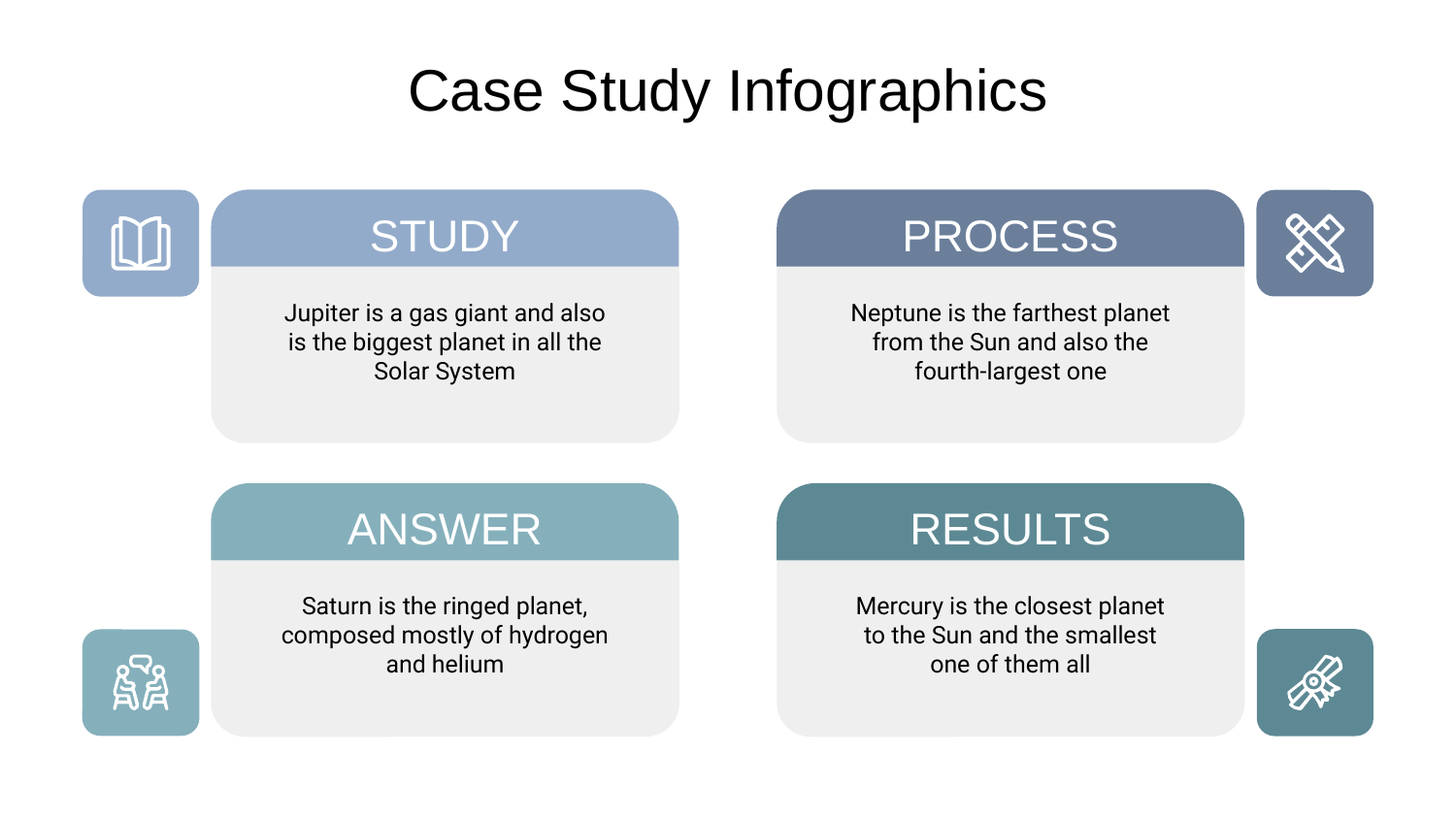

# Case Study Infographics
STUDY
PROCESS

Jupiter is a gas giant and also is the biggest planet in all the Solar System
Neptune is the farthest planet from the Sun and also the fourth-largest one
ANSWER
RESULTS
Saturn is the ringed planet, composed mostly of hydrogen and helium
Mercury is the closest planet to the Sun and the smallest one of them all